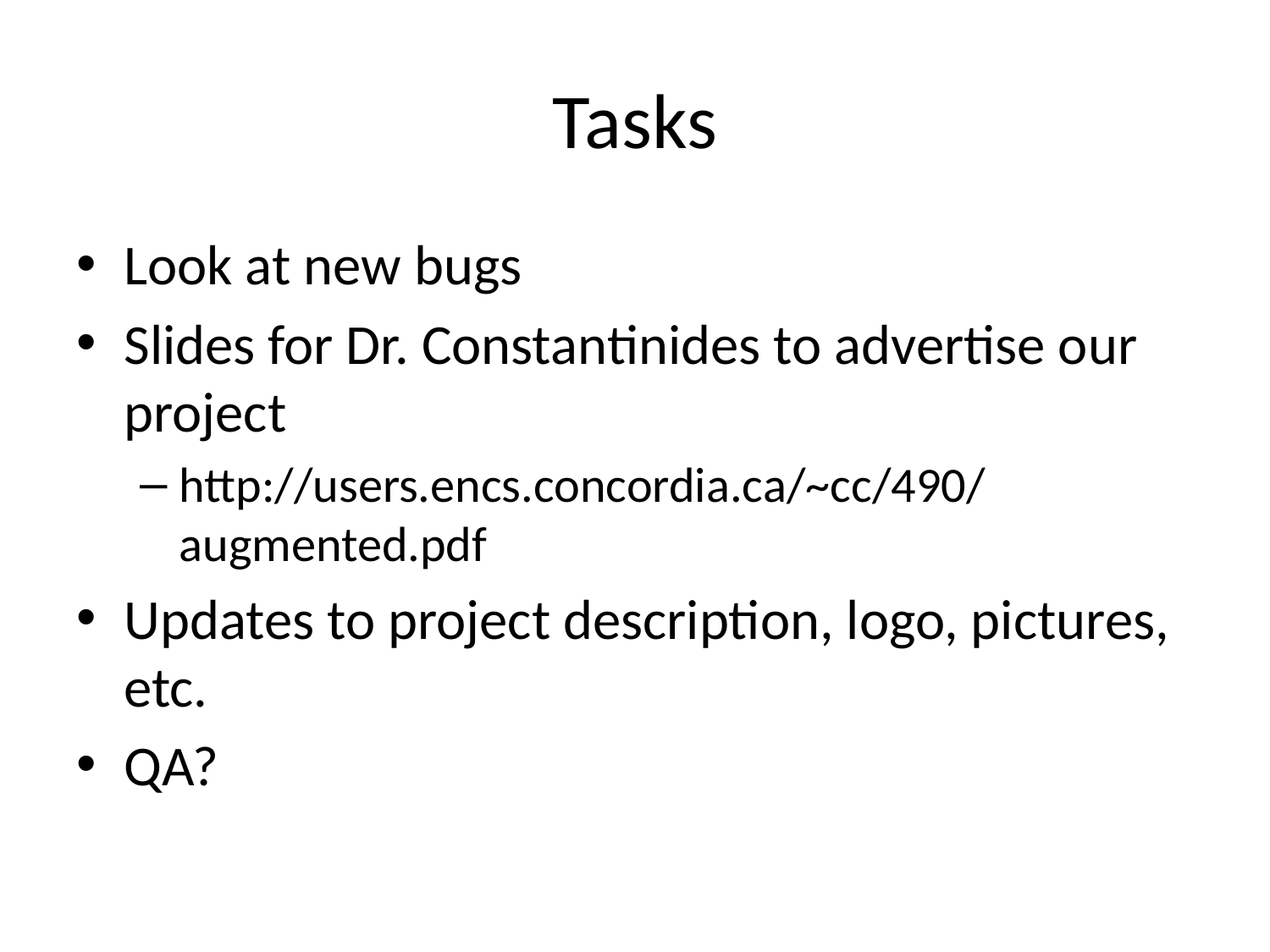

# Tasks
Look at new bugs
Slides for Dr. Constantinides to advertise our project
http://users.encs.concordia.ca/~cc/490/augmented.pdf
Updates to project description, logo, pictures, etc.
QA?